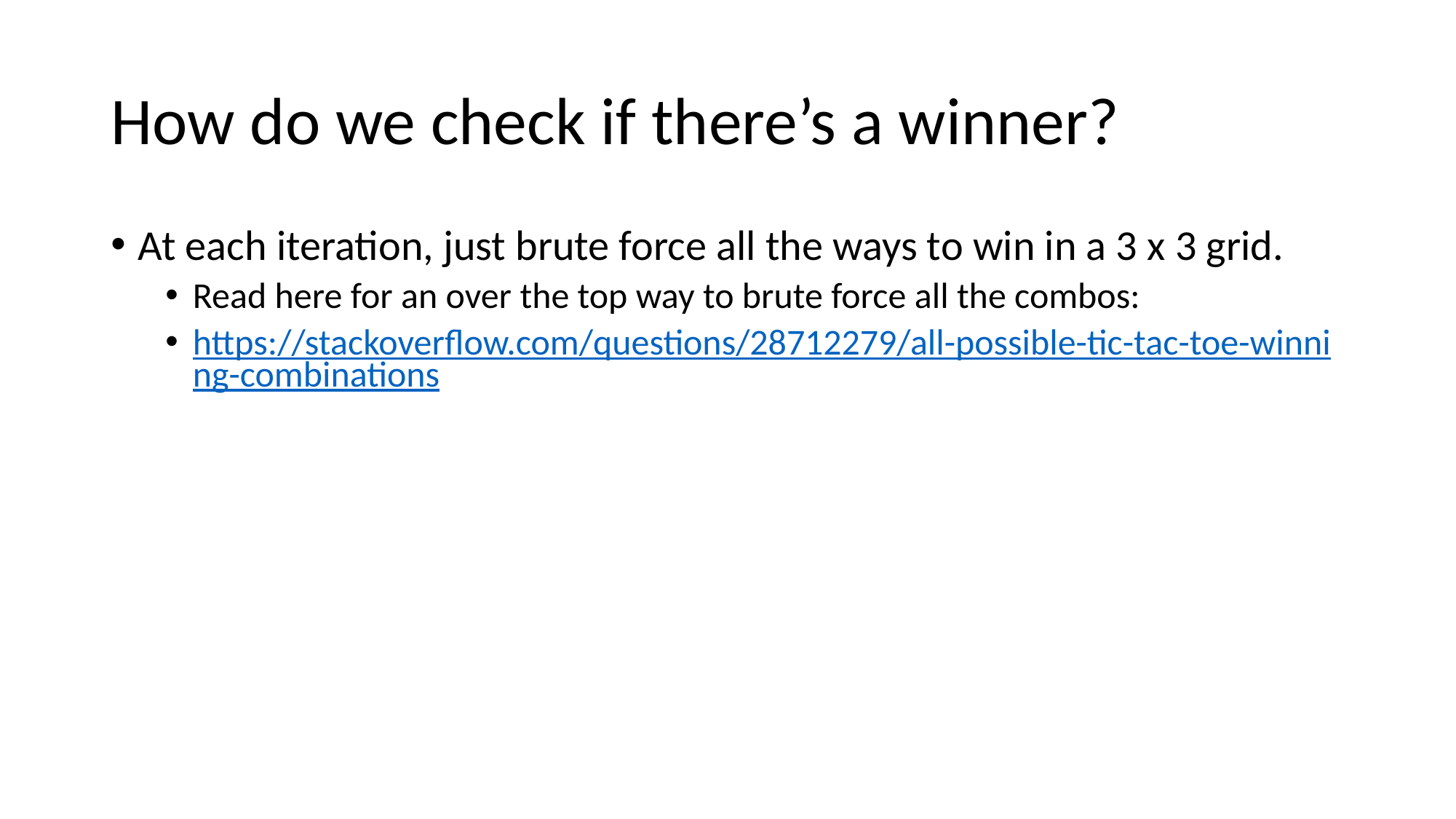

# How do we check if there’s a winner?
At each iteration, just brute force all the ways to win in a 3 x 3 grid.
Read here for an over the top way to brute force all the combos:
https://stackoverflow.com/questions/28712279/all-possible-tic-tac-toe-winning-combinations